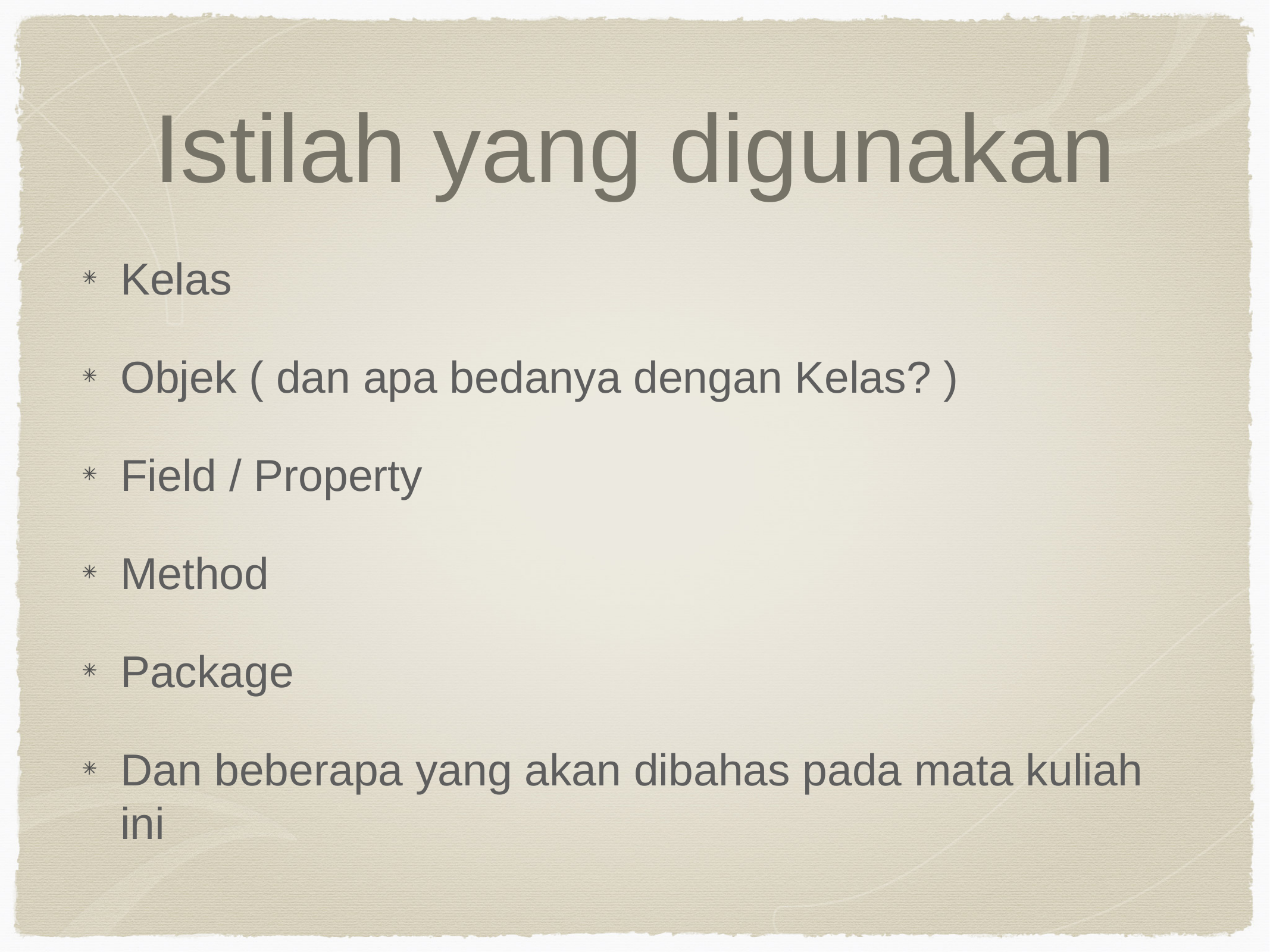

# Istilah yang digunakan
Kelas
Objek ( dan apa bedanya dengan Kelas? )
Field / Property
Method
Package
Dan beberapa yang akan dibahas pada mata kuliah ini